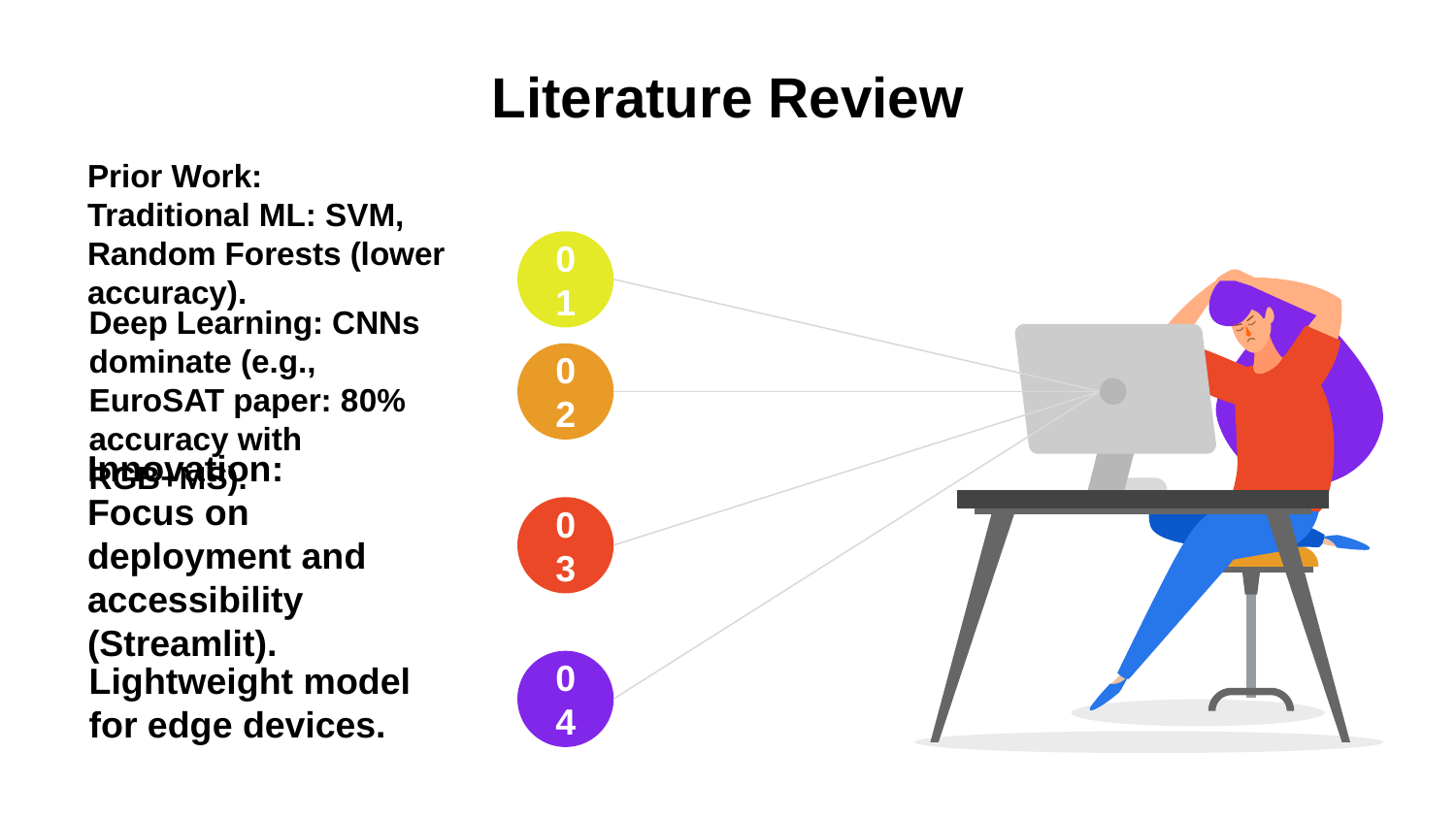

# Literature Review

Prior Work:
Traditional ML: SVM, Random Forests (lower accuracy).

01

02

Deep Learning: CNNs dominate (e.g., EuroSAT paper: 80% accuracy with RGB+MS).

03

Innovation:
Focus on deployment and accessibility (Streamlit).

04

Lightweight model for edge devices.